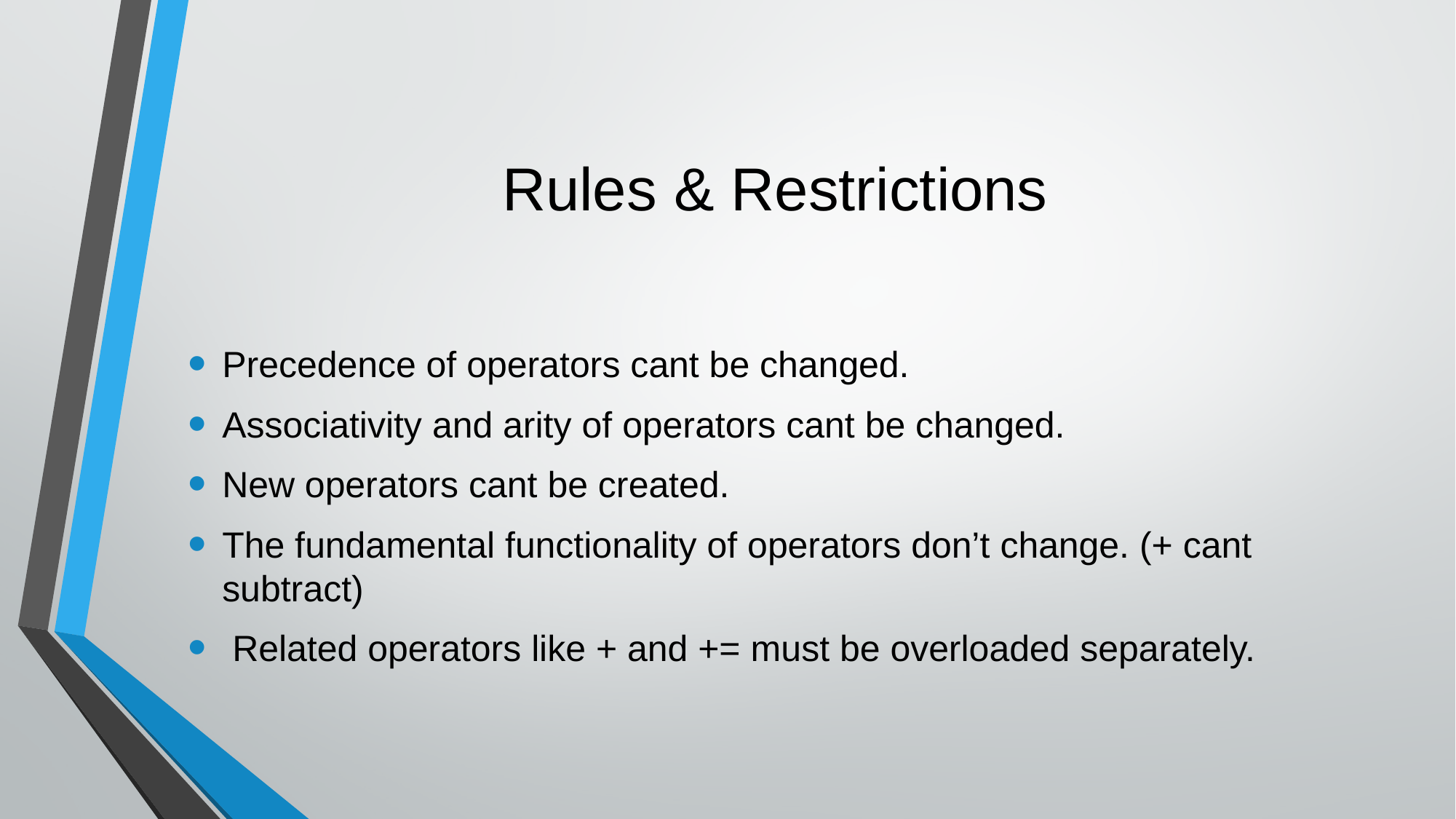

# Rules & Restrictions
Precedence of operators cant be changed.
Associativity and arity of operators cant be changed.
New operators cant be created.
The fundamental functionality of operators don’t change. (+ cant subtract)
 Related operators like + and += must be overloaded separately.